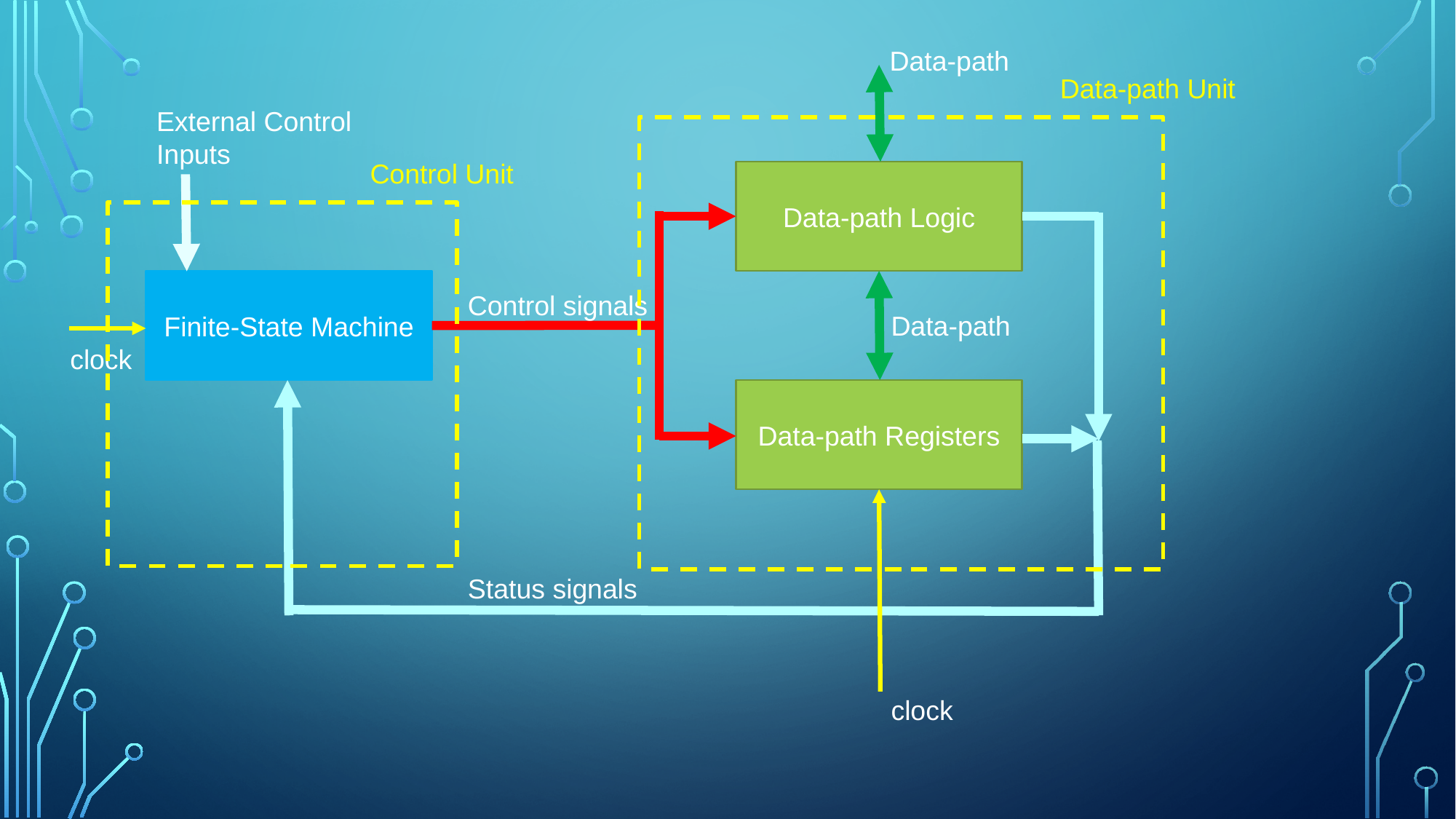

Data-path
Data-path Unit
External Control Inputs

Control Unit
Data-path Logic

Finite-State Machine
Control signals
Data-path
clock
Data-path Registers
Status signals
clock